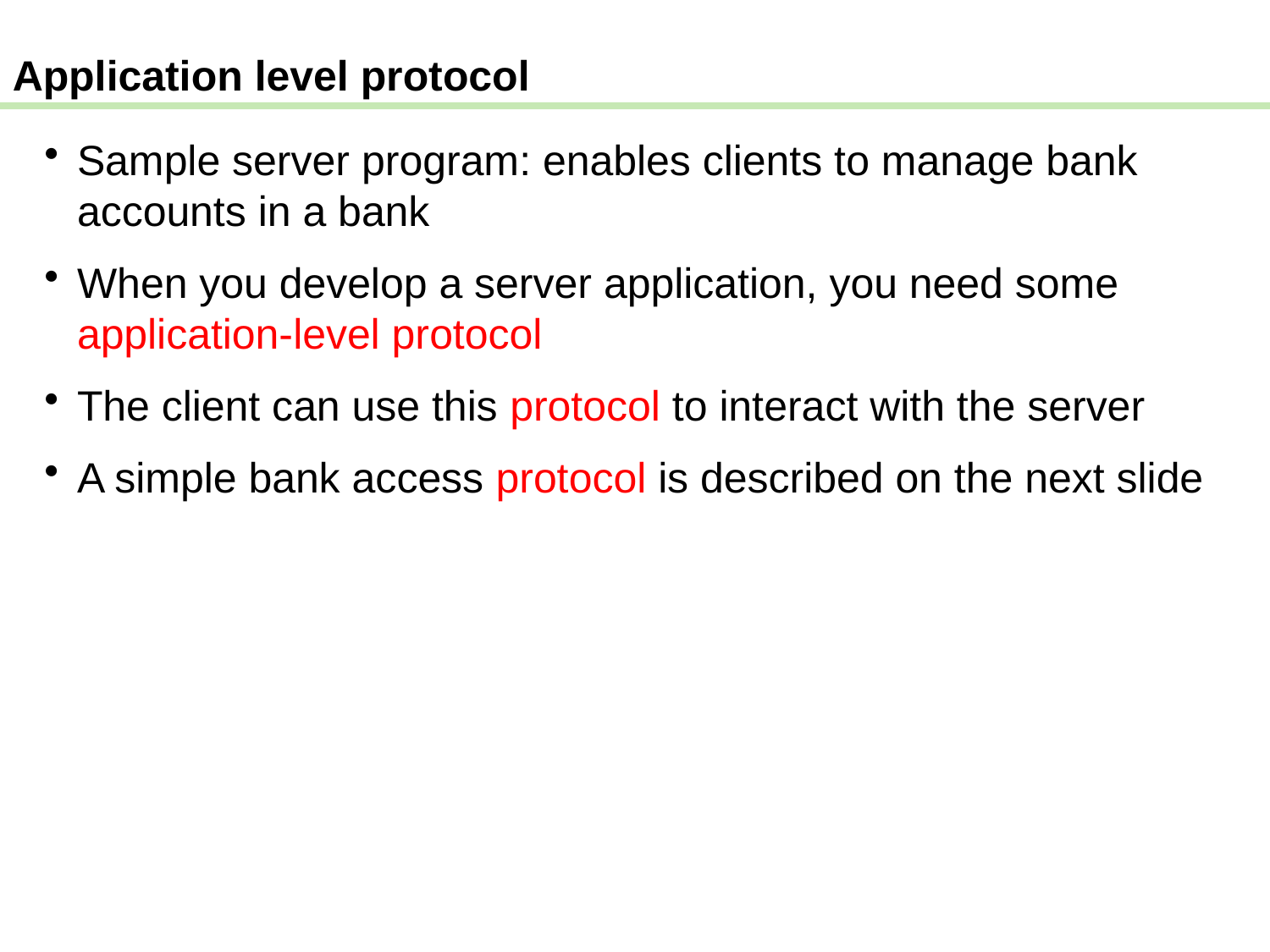

Application level protocol
Sample server program: enables clients to manage bank accounts in a bank
When you develop a server application, you need some application-level protocol
The client can use this protocol to interact with the server
A simple bank access protocol is described on the next slide